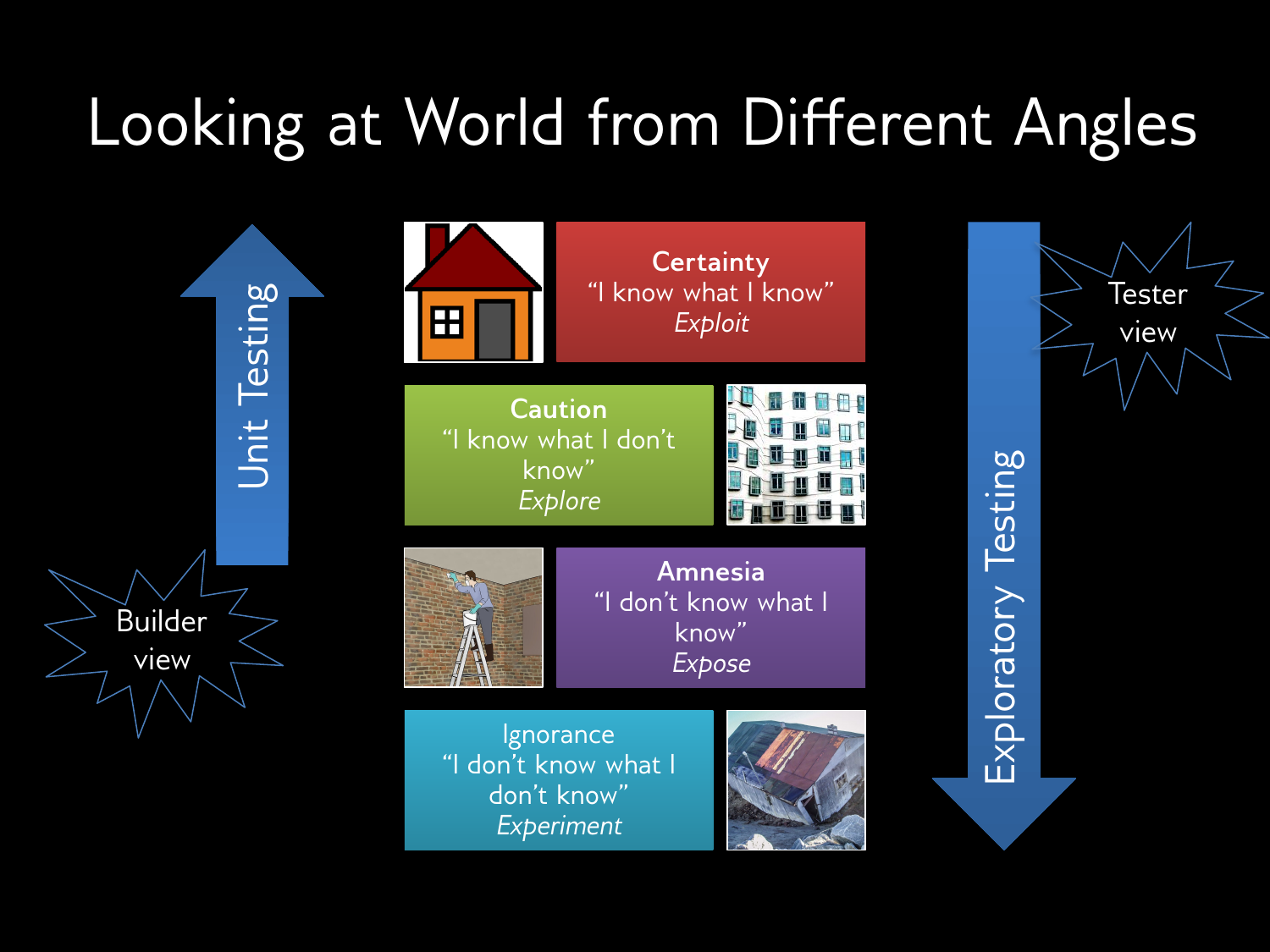

# Looking at World from Different Angles
Certainty
“I know what I know”
Exploit
Caution
“I know what I don’t know”
Explore
Amnesia
“I don’t know what I know”
Expose
Ignorance
“I don’t know what I don’t know”
Experiment

Tester view

Unit Testing
Builder view
Exploratory Testing